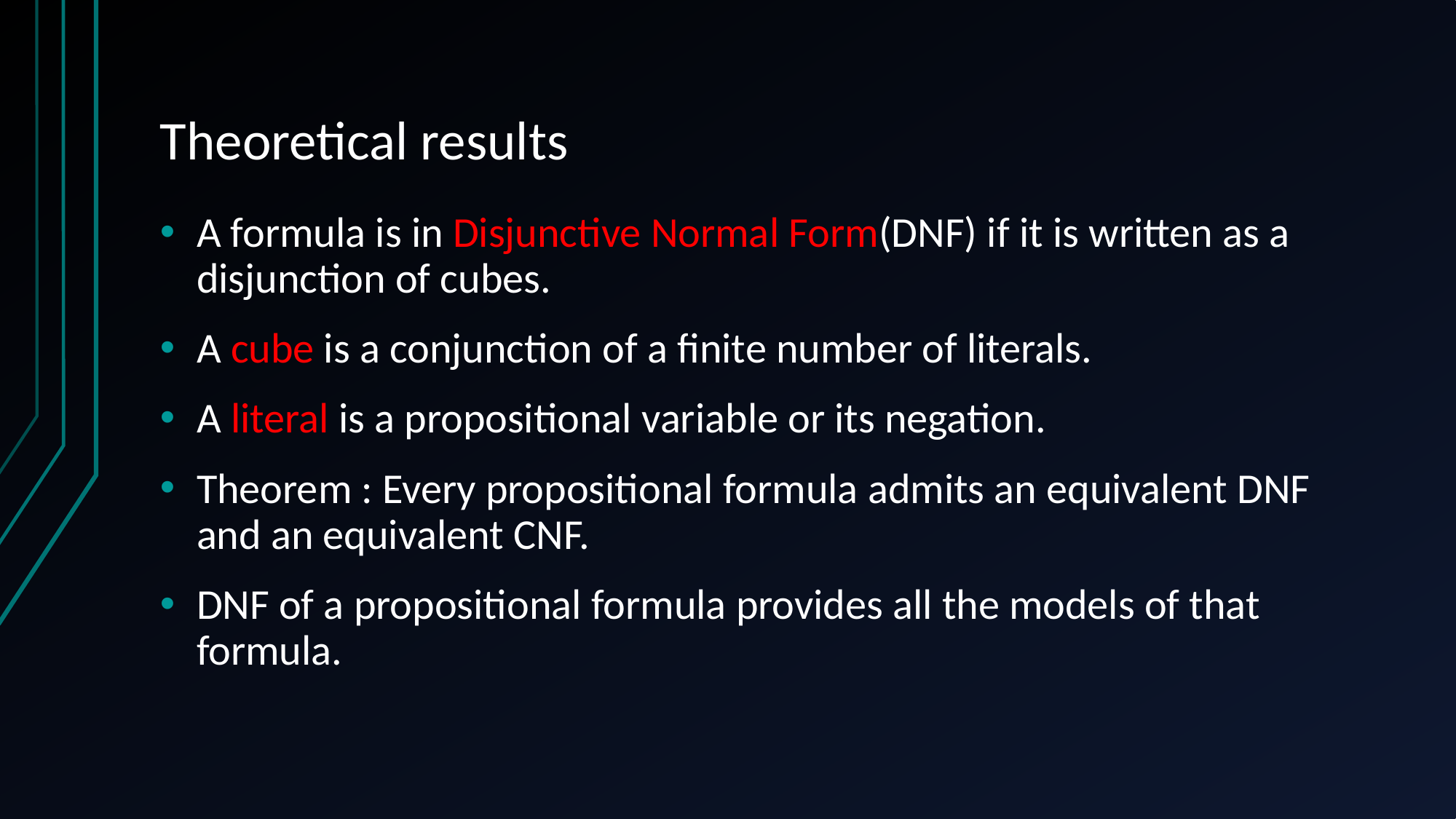

# Theoretical results
A formula is in Disjunctive Normal Form(DNF) if it is written as a disjunction of cubes.
A cube is a conjunction of a finite number of literals.
A literal is a propositional variable or its negation.
Theorem : Every propositional formula admits an equivalent DNF and an equivalent CNF.
DNF of a propositional formula provides all the models of that formula.